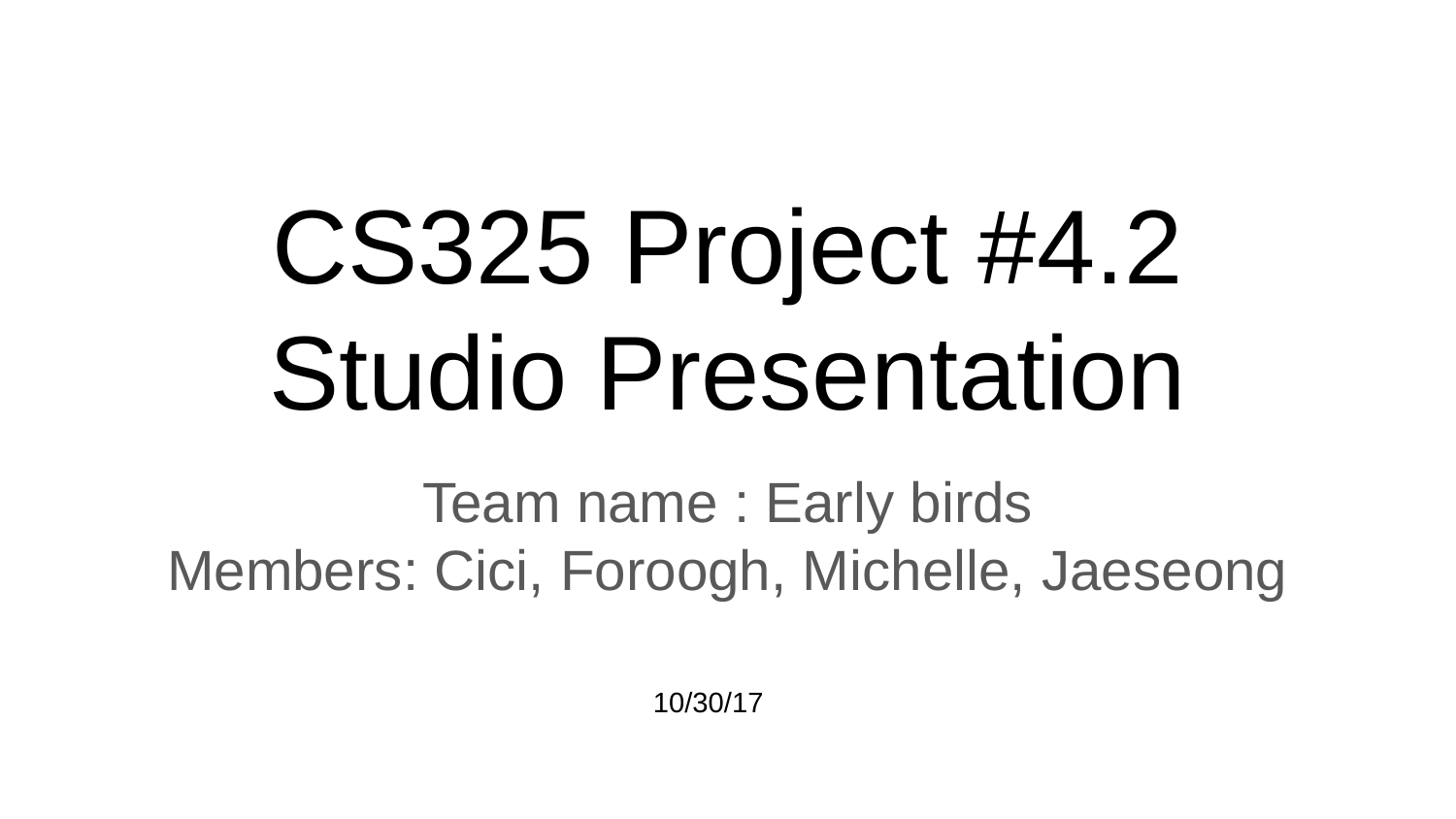

# CS325 Project #4.2
Studio Presentation
Team name : Early birds
Members: Cici, Foroogh, Michelle, Jaeseong
10/30/17